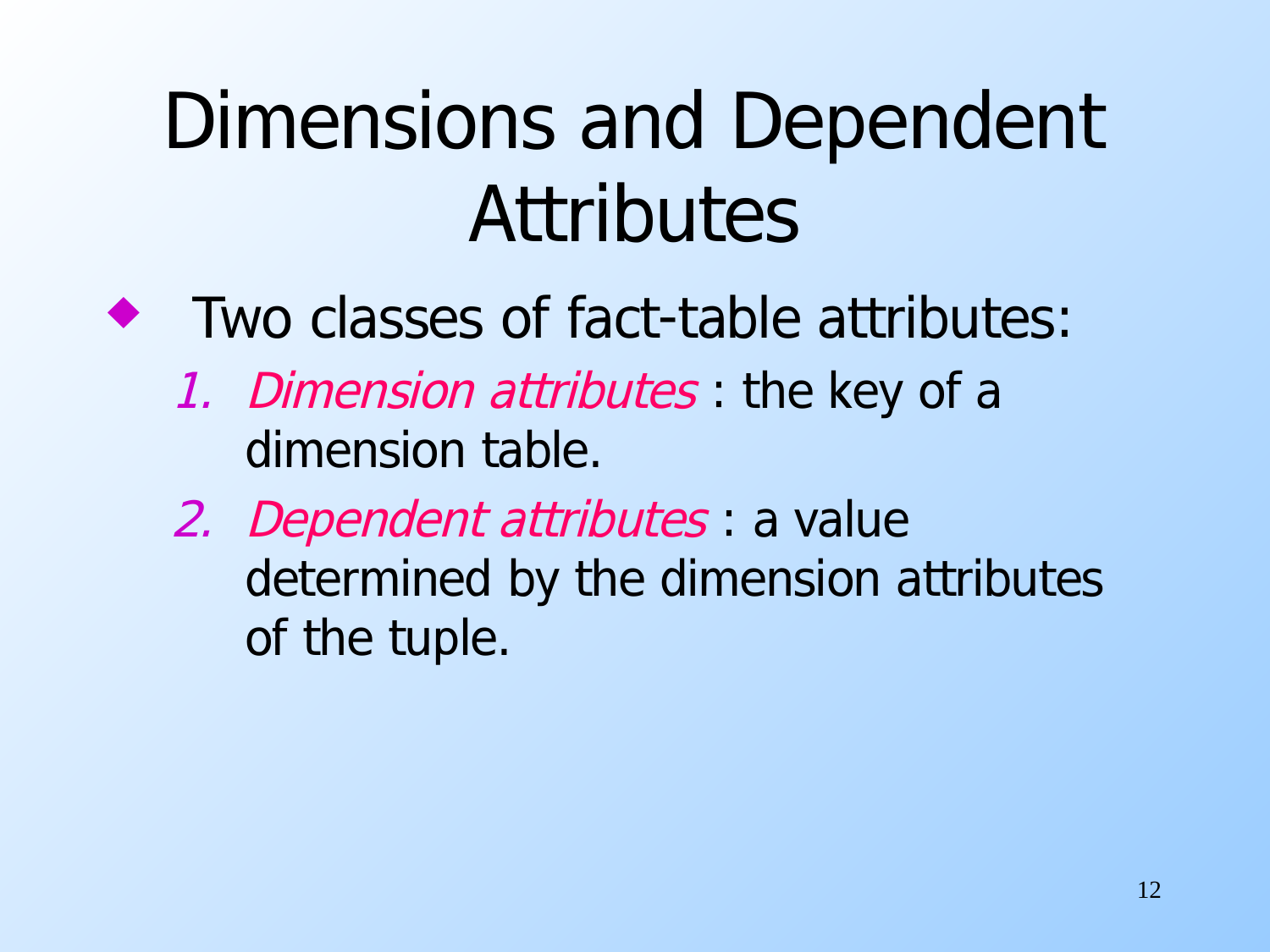

# Dimensions and Dependent Attributes
Two classes of fact-table attributes:
Dimension attributes : the key of a dimension table.
Dependent attributes : a value determined by the dimension attributes of the tuple.
12